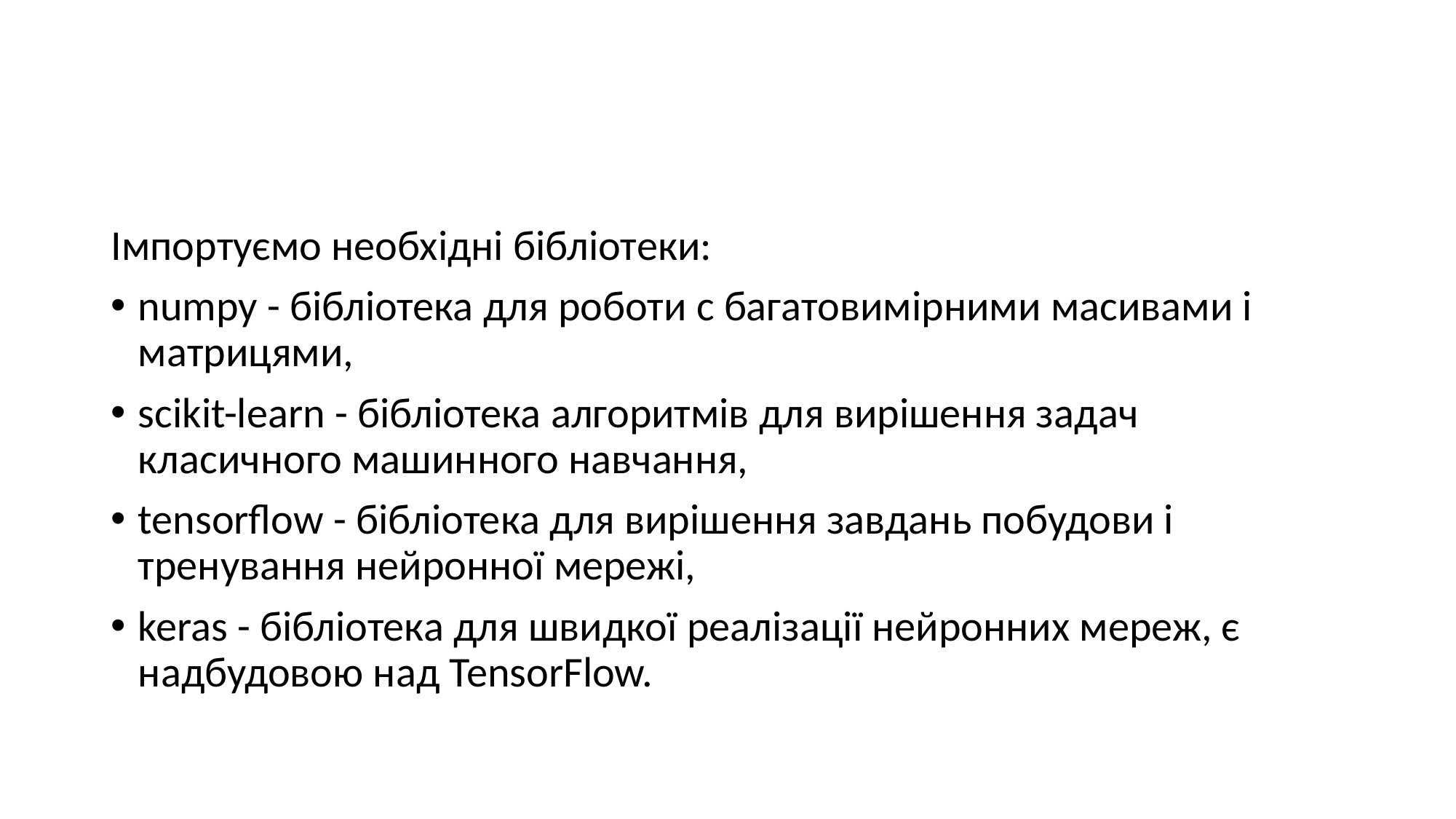

#
Імпортуємо необхідні бібліотеки:
numpy - бібліотека для роботи c багатовимірними масивами і матрицями,
scikit-learn - бібліотека алгоритмів для вирішення задач класичного машинного навчання,
tensorflow - бібліотека для вирішення завдань побудови і тренування нейронної мережі,
keras - бібліотека для швидкої реалізації нейронних мереж, є надбудовою над TensorFlow.